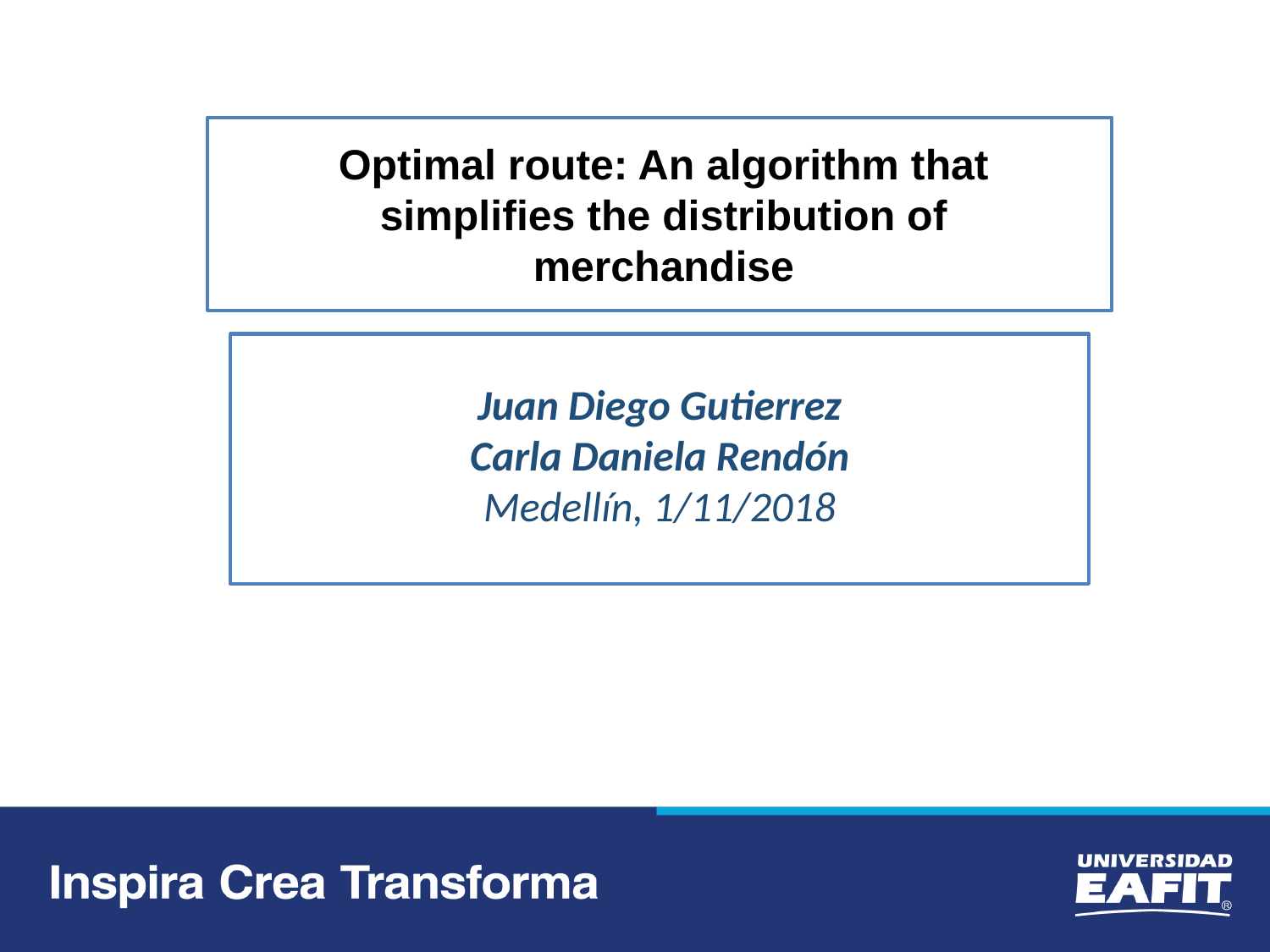

Optimal route: An algorithm that simplifies the distribution of merchandise

Juan Diego Gutierrez
Carla Daniela Rendón
Medellín, 1/11/2018